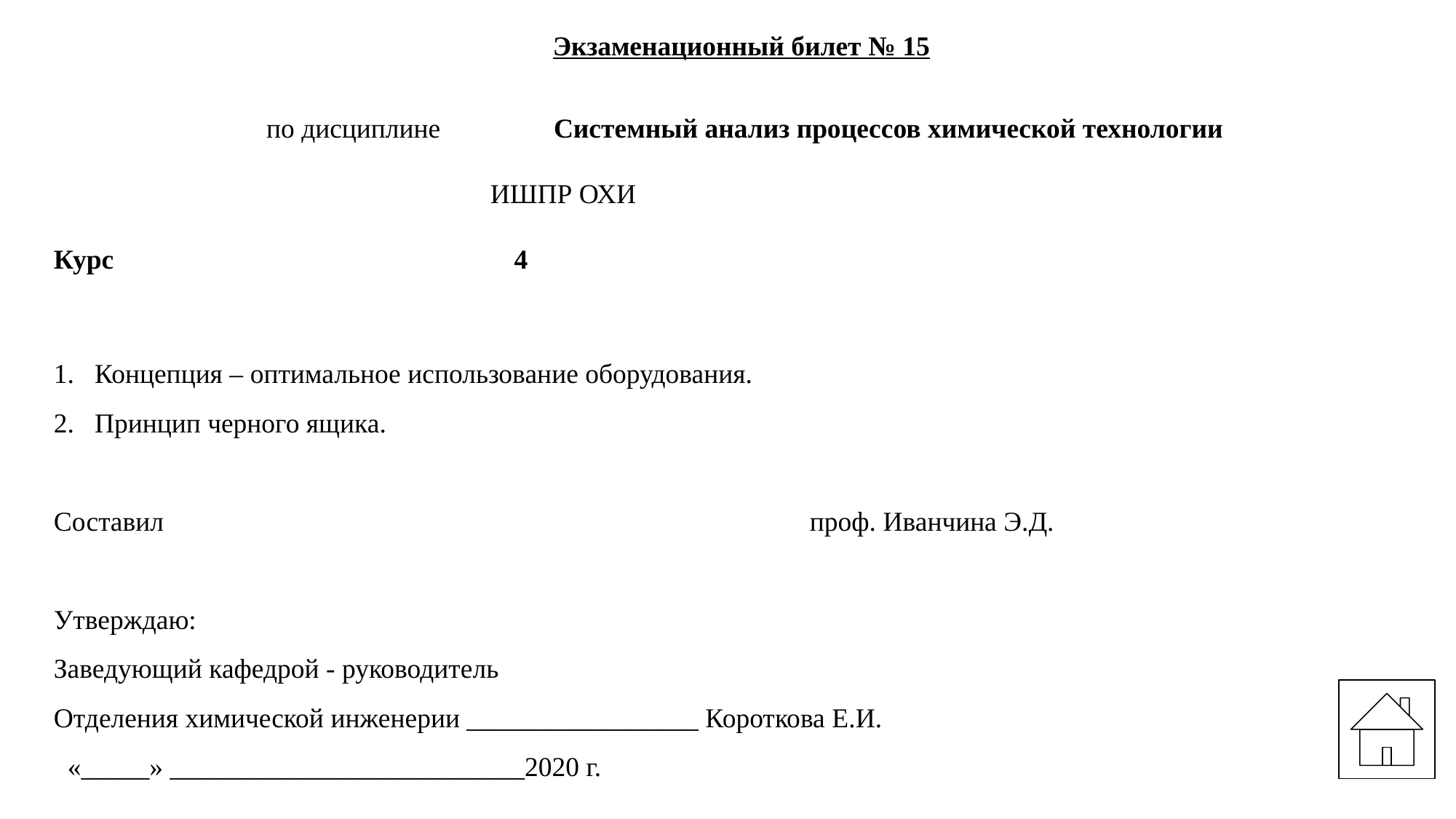

Экзаменационный билет № 15

 по дисциплине	           Системный анализ процессов химической технологии

			ИШПР ОХИ

Курс                                                          4

Концепция – оптимальное использование оборудования.
Принцип черного ящика.

Составил						          проф. Иванчина Э.Д.

Утверждаю:
Заведующий кафедрой - руководитель
Отделения химической инженерии _________________ Короткова Е.И.
  «_____» __________________________2020 г.